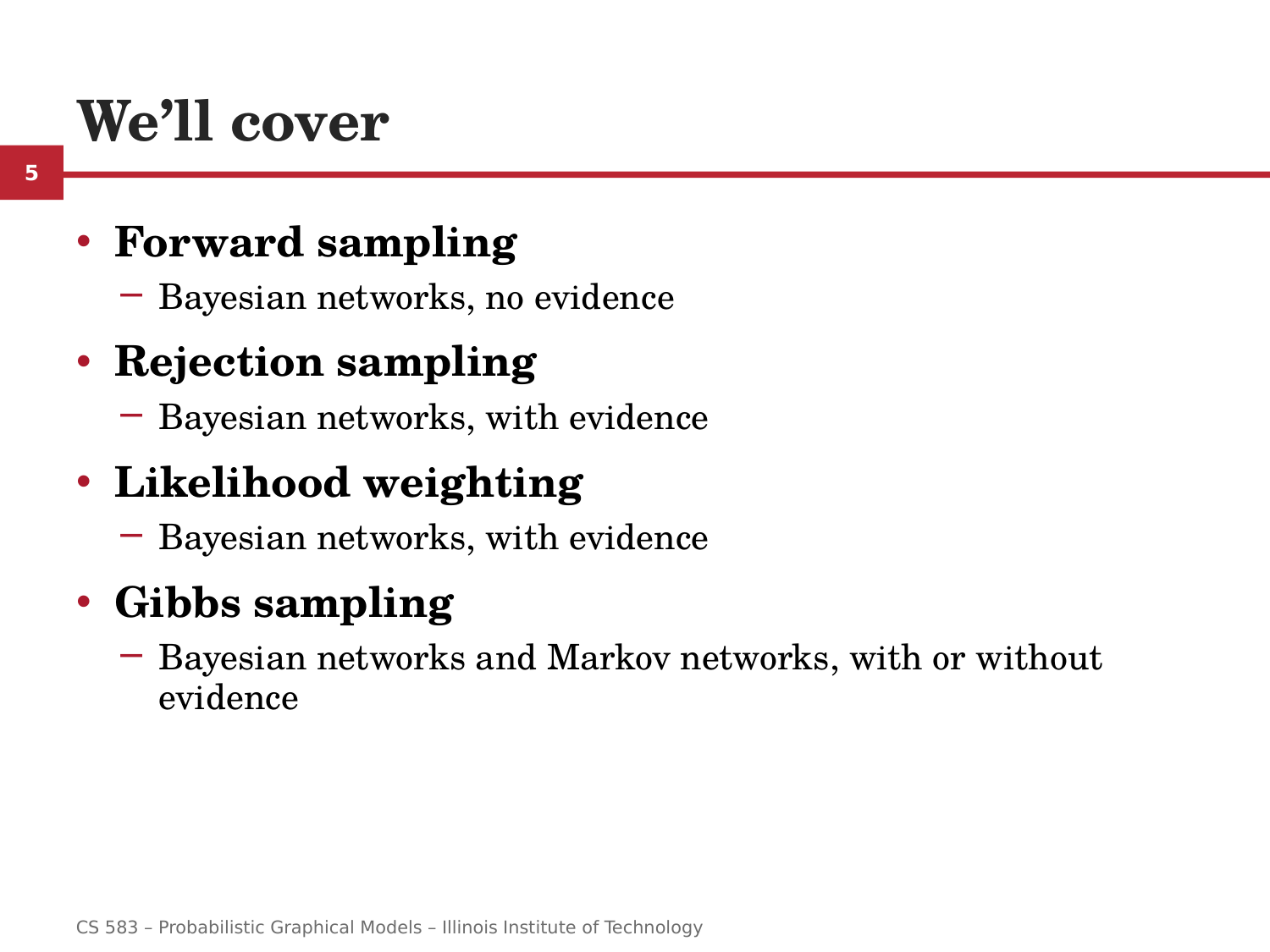

# We’ll cover
Forward sampling
Bayesian networks, no evidence
Rejection sampling
Bayesian networks, with evidence
Likelihood weighting
Bayesian networks, with evidence
Gibbs sampling
Bayesian networks and Markov networks, with or without evidence
5
CS 583 – Probabilistic Graphical Models – Illinois Institute of Technology